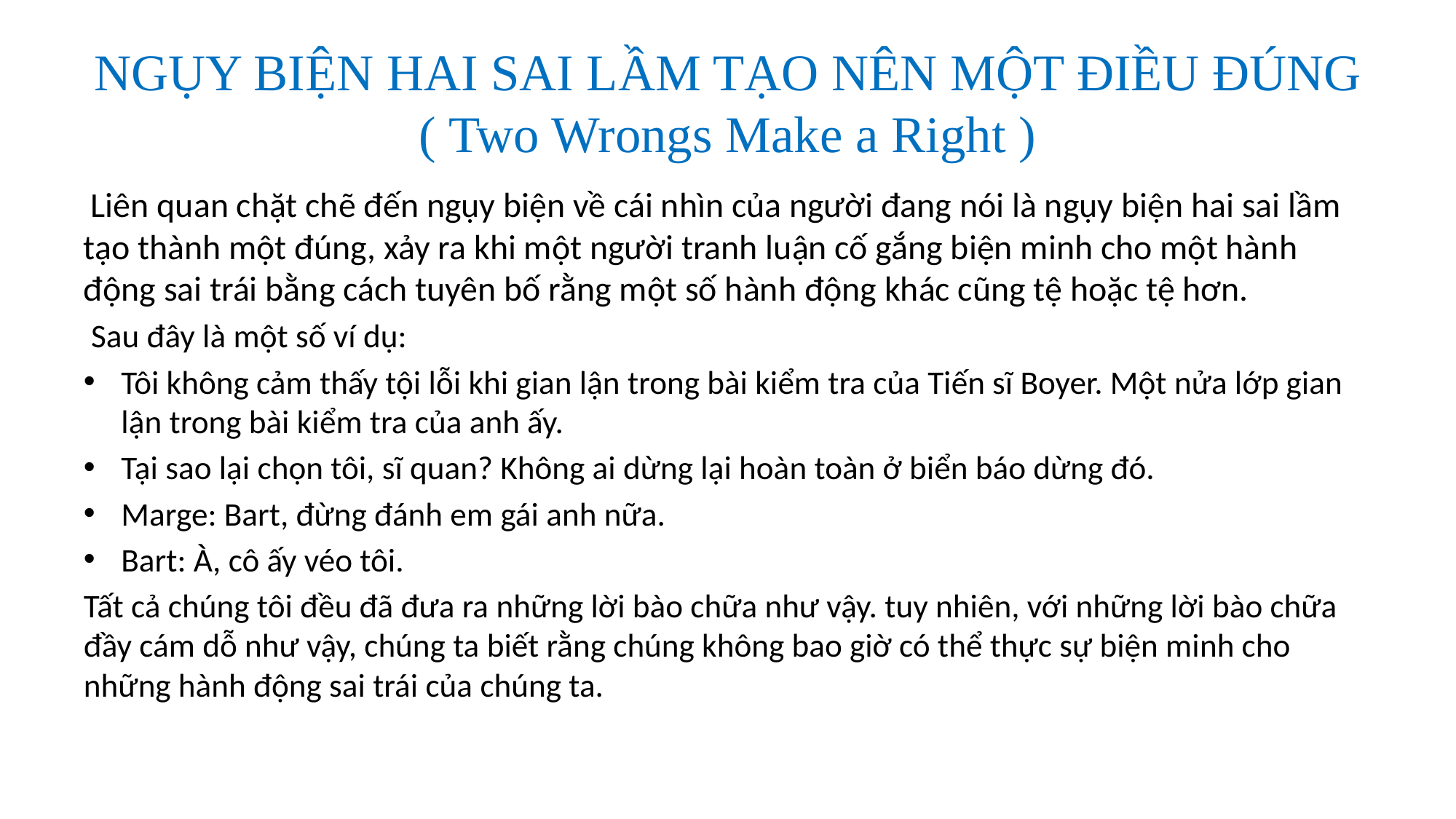

# NGỤY BIỆN HAI SAI LẦM TẠO NÊN MỘT ĐIỀU ĐÚNG ( Two Wrongs Make a Right )
 Liên quan chặt chẽ đến ngụy biện về cái nhìn của người đang nói là ngụy biện hai sai lầm tạo thành một đúng, xảy ra khi một người tranh luận cố gắng biện minh cho một hành động sai trái bằng cách tuyên bố rằng một số hành động khác cũng tệ hoặc tệ hơn.
 Sau đây là một số ví dụ:
Tôi không cảm thấy tội lỗi khi gian lận trong bài kiểm tra của Tiến sĩ Boyer. Một nửa lớp gian lận trong bài kiểm tra của anh ấy.
Tại sao lại chọn tôi, sĩ quan? Không ai dừng lại hoàn toàn ở biển báo dừng đó.
Marge: Bart, đừng đánh em gái anh nữa.
Bart: À, cô ấy véo tôi.
Tất cả chúng tôi đều đã đưa ra những lời bào chữa như vậy. tuy nhiên, với những lời bào chữa đầy cám dỗ như vậy, chúng ta biết rằng chúng không bao giờ có thể thực sự biện minh cho những hành động sai trái của chúng ta.